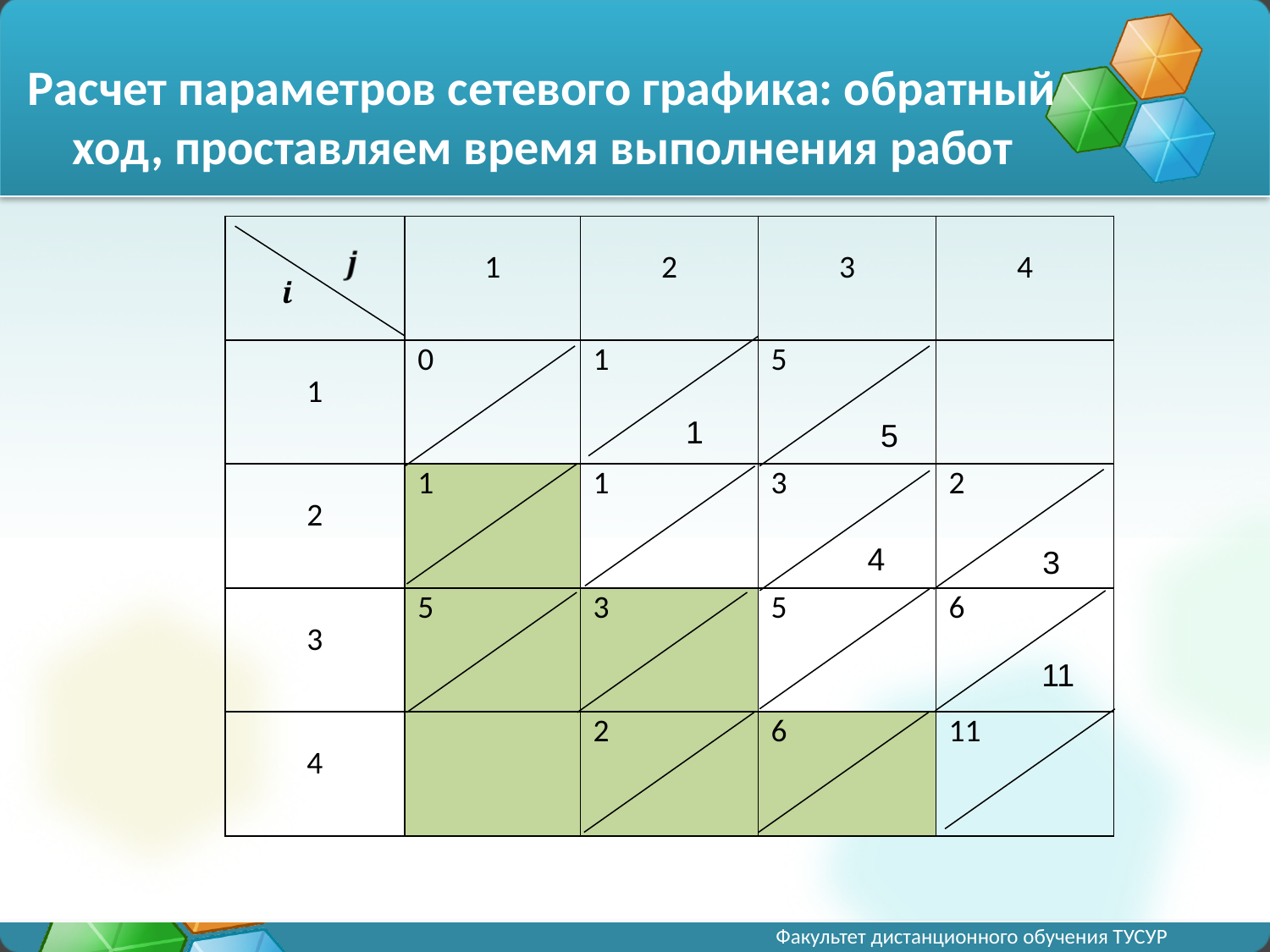

# Расчет параметров сетевого графика: обратный ход, проставляем время выполнения работ
|  | 1 | 2 | 3 | 4 |
| --- | --- | --- | --- | --- |
| 1 | 0 | 1 | 5 |  |
| 2 | 1 | 1 | 3 | 2 |
| 3 | 5 | 3 | 5 | 6 |
| 4 |  | 2 | 6 | 11 |

1
5
4
3
11